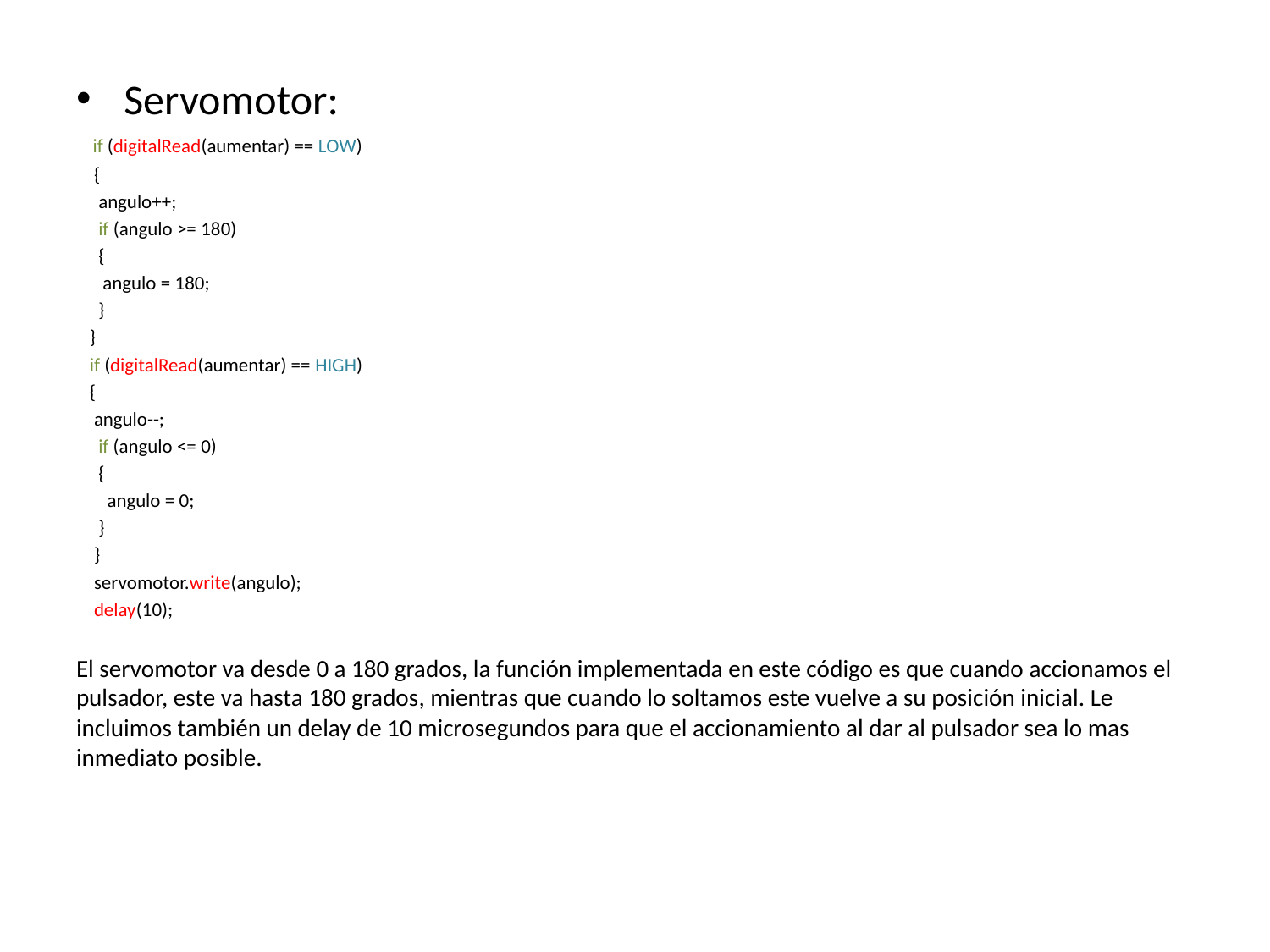

Servomotor:
   if (digitalRead(aumentar) == LOW)
    {
     angulo++;
     if (angulo >= 180)
     {
      angulo = 180;
     }
   }
   if (digitalRead(aumentar) == HIGH)
   {
    angulo--;
     if (angulo <= 0)
     {
       angulo = 0;
     }
    }
    servomotor.write(angulo);
    delay(10);

El servomotor va desde 0 a 180 grados, la función implementada en este código es que cuando accionamos el pulsador, este va hasta 180 grados, mientras que cuando lo soltamos este vuelve a su posición inicial. Le incluimos también un delay de 10 microsegundos para que el accionamiento al dar al pulsador sea lo mas inmediato posible.